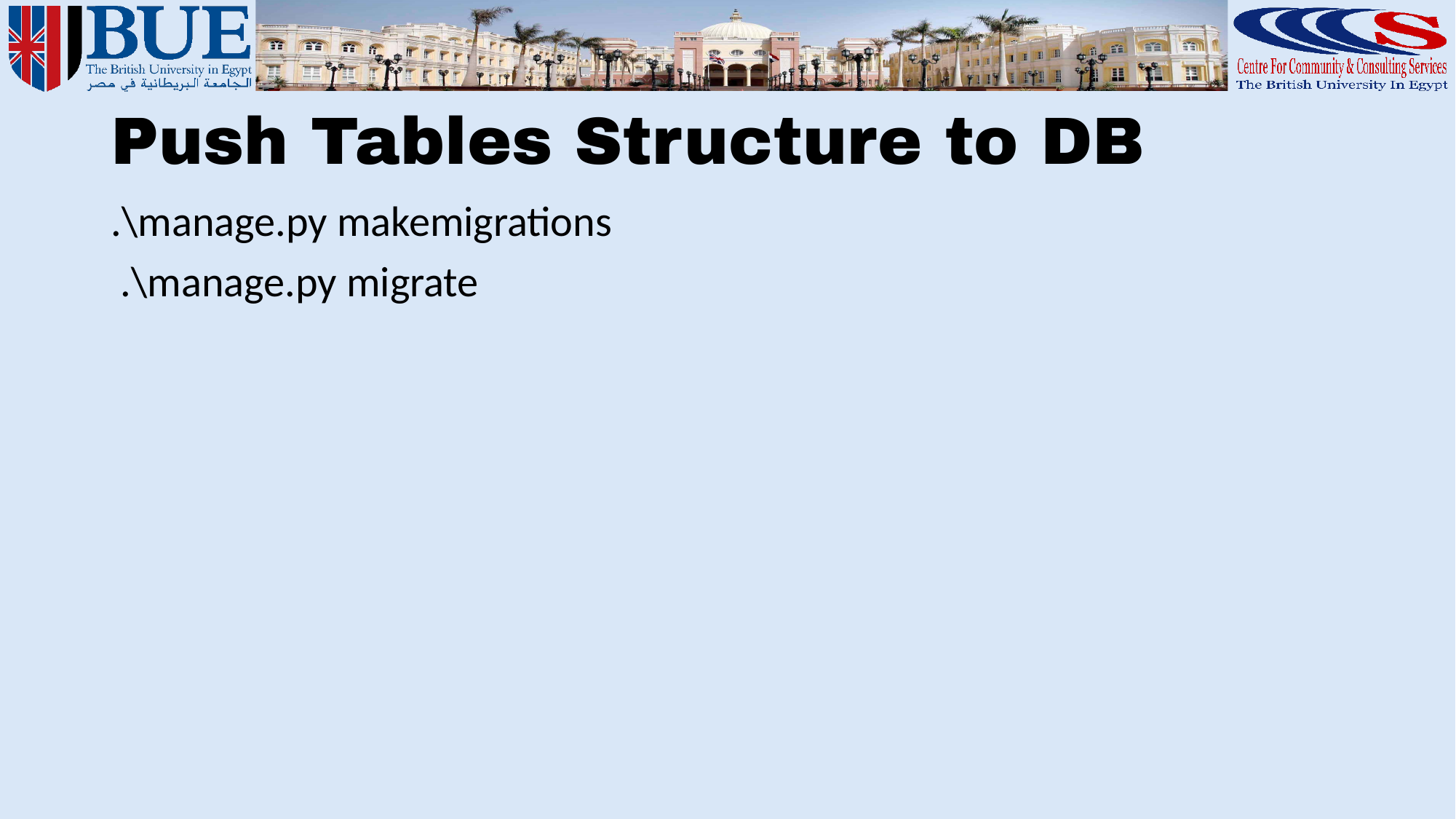

# Push Tables Structure to DB
.\manage.py makemigrations
 .\manage.py migrate